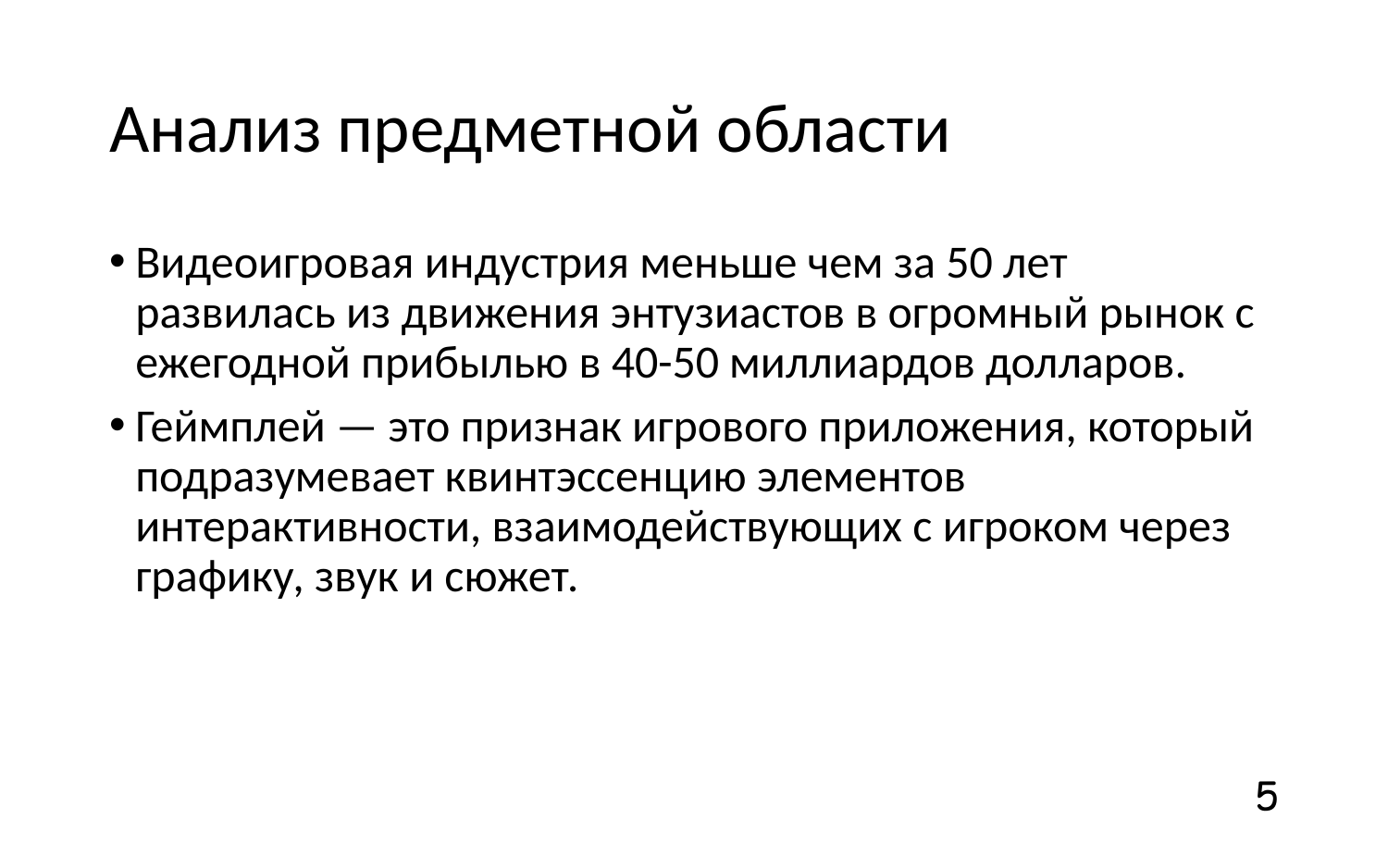

# Анализ предметной области
Видеоигровая индустрия меньше чем за 50 лет развилась из движения энтузиастов в огромный рынок с ежегодной прибылью в 40-50 миллиардов долларов.
Геймплей — это признак игрового приложения, который подразумевает квинтэссенцию элементов интерактивности, взаимодействующих с игроком через графику, звук и сюжет.
5